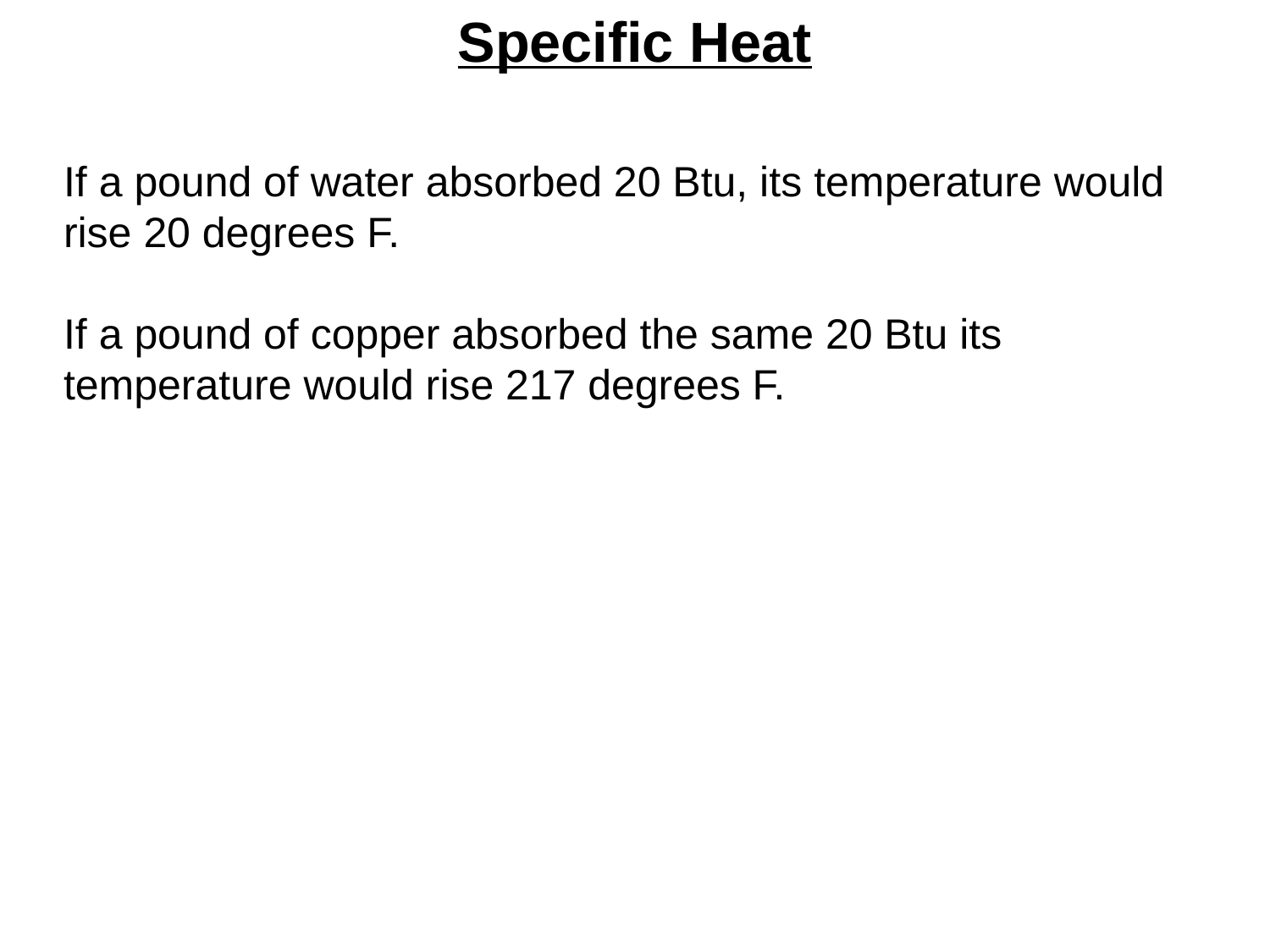

Specific Heat
If a pound of water absorbed 20 Btu, its temperature would rise 20 degrees F.

If a pound of copper absorbed the same 20 Btu its temperature would rise 217 degrees F.